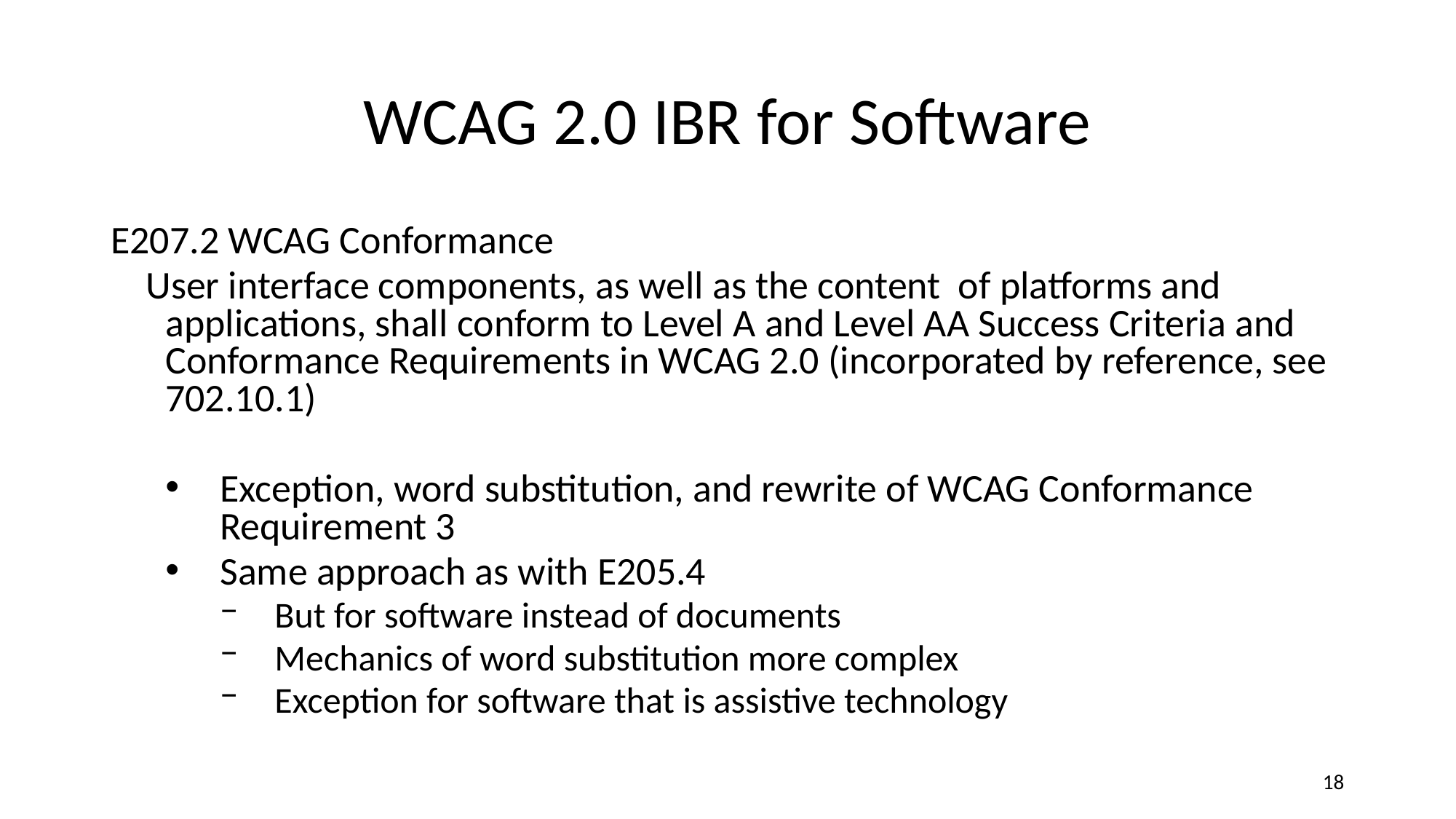

# WCAG 2.0 IBR for Software
E207.2 WCAG Conformance
User interface components, as well as the content  of platforms and applications, shall conform to Level A and Level AA Success Criteria and Conformance Requirements in WCAG 2.0 (incorporated by reference, see 702.10.1)

Exception, word substitution, and rewrite of WCAG Conformance Requirement 3
Same approach as with E205.4
But for software instead of documents
Mechanics of word substitution more complex
Exception for software that is assistive technology
18